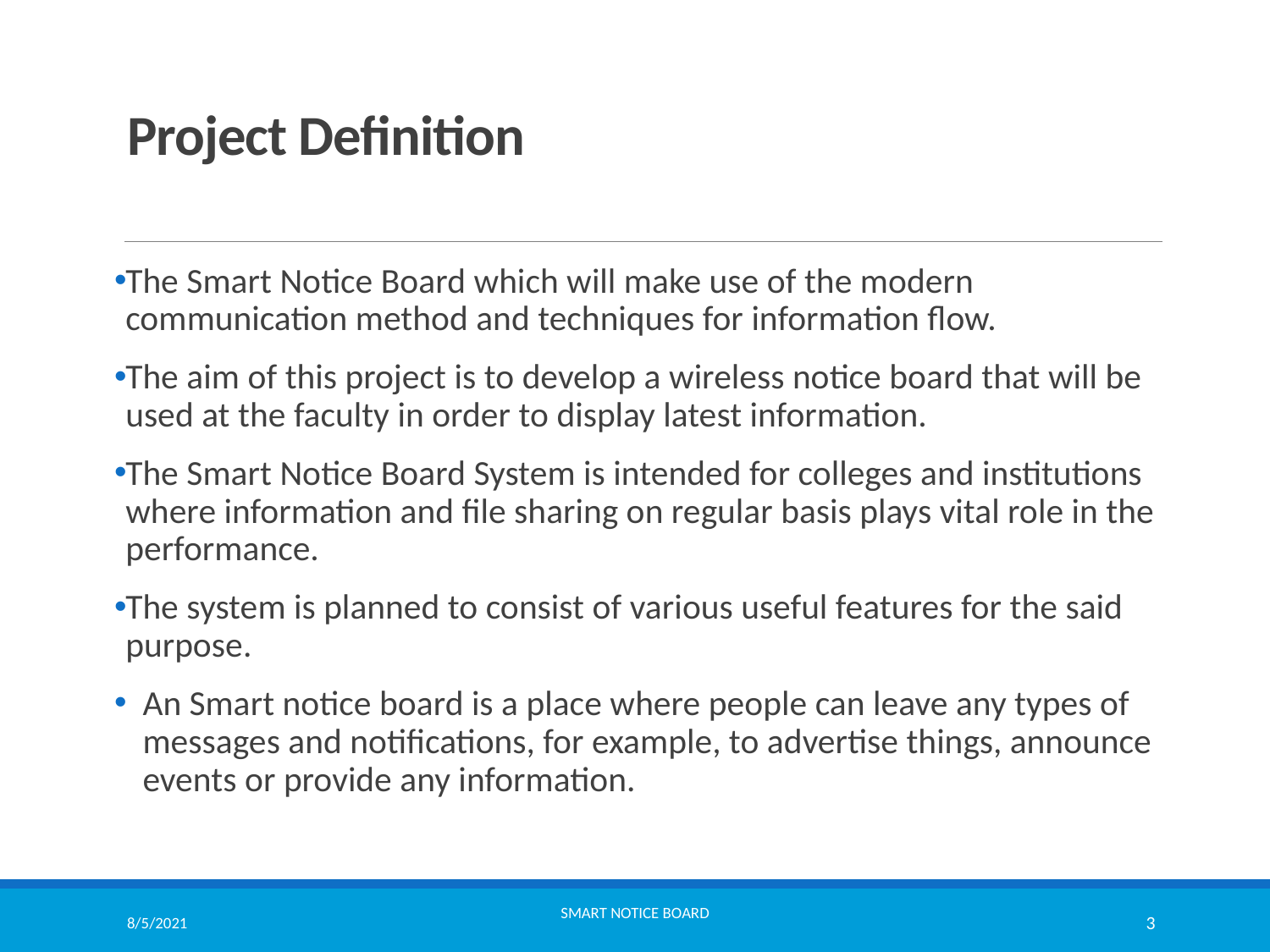

# Project Definition
The Smart Notice Board which will make use of the modern communication method and techniques for information flow.
The aim of this project is to develop a wireless notice board that will be used at the faculty in order to display latest information.
The Smart Notice Board System is intended for colleges and institutions where information and file sharing on regular basis plays vital role in the performance.
The system is planned to consist of various useful features for the said purpose.
An Smart notice board is a place where people can leave any types of messages and notifications, for example, to advertise things, announce events or provide any information.

8/5/2021
Smart notice board

3